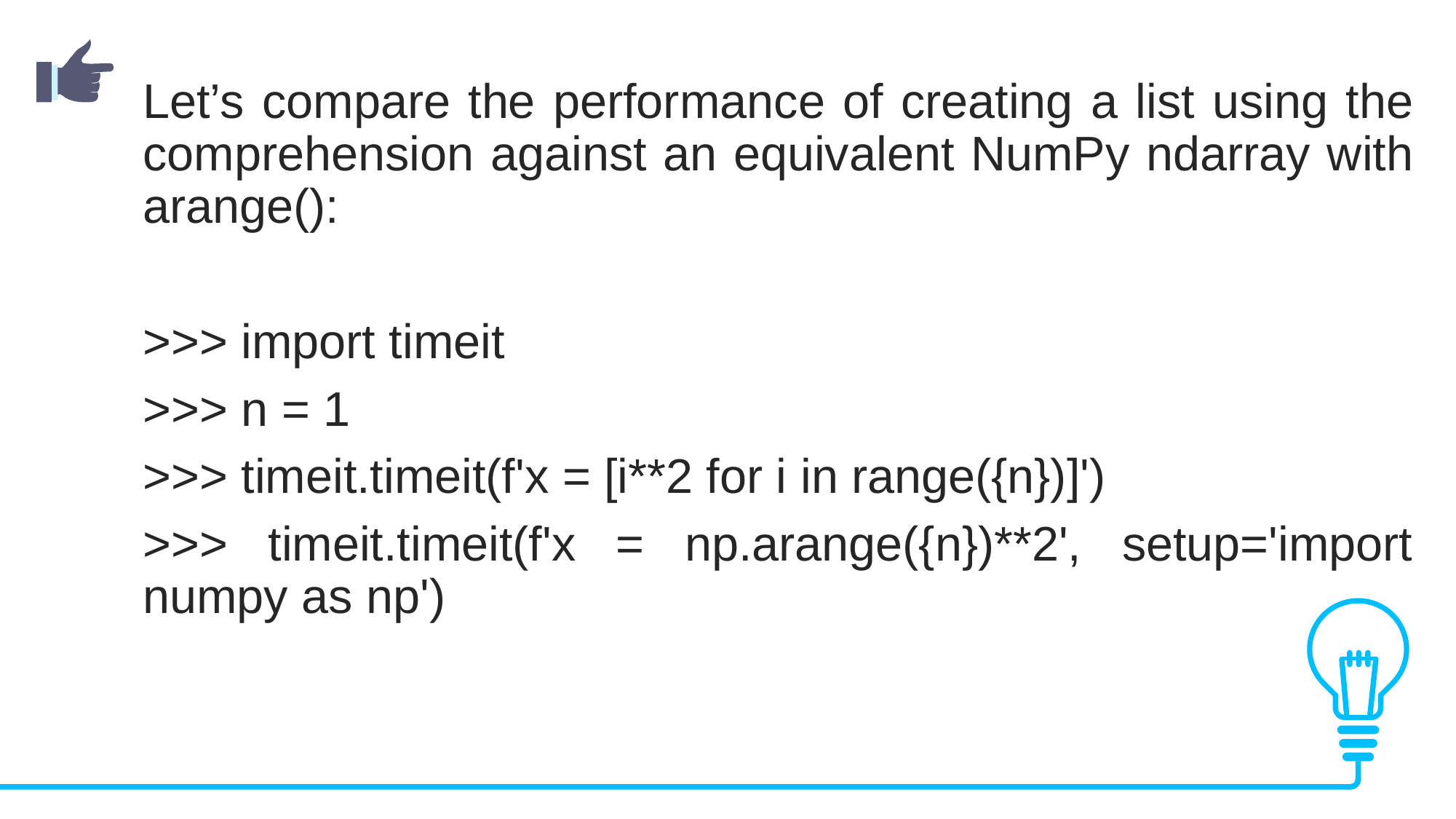

Let’s compare the performance of creating a list using the comprehension against an equivalent NumPy ndarray with arange():

>>> import timeit
>>> n = 1
>>> timeit.timeit(f'x = [i**2 for i in range({n})]')
>>> timeit.timeit(f'x = np.arange({n})**2', setup='import numpy as np')